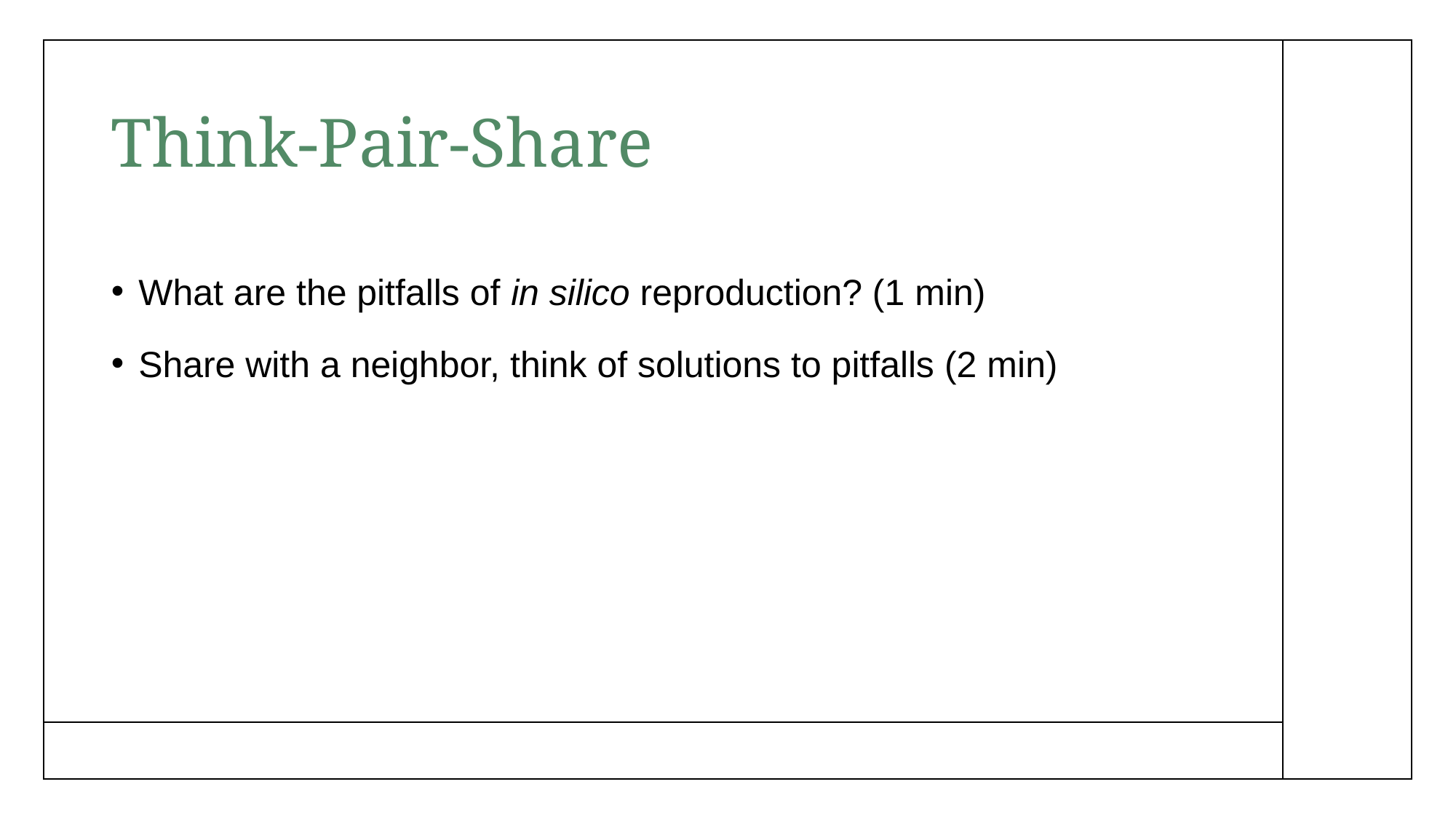

# Think-Pair-Share
What are the pitfalls of in silico reproduction? (1 min)
Share with a neighbor, think of solutions to pitfalls (2 min)